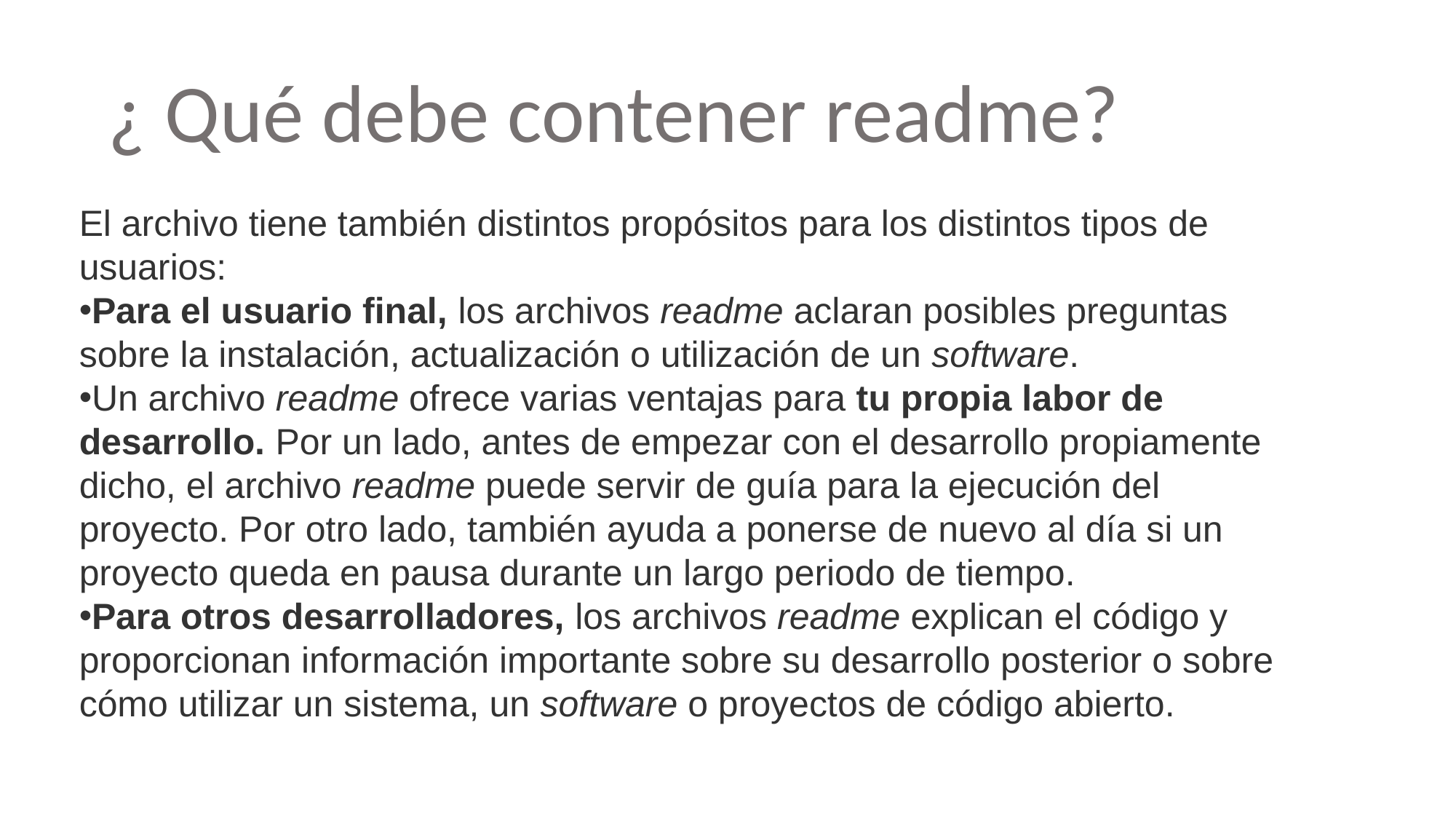

¿ Qué debe contener readme?
El archivo tiene también distintos propósitos para los distintos tipos de usuarios:
Para el usuario final, los archivos readme aclaran posibles preguntas sobre la instalación, actualización o utilización de un software.
Un archivo readme ofrece varias ventajas para tu propia labor de desarrollo. Por un lado, antes de empezar con el desarrollo propiamente dicho, el archivo readme puede servir de guía para la ejecución del proyecto. Por otro lado, también ayuda a ponerse de nuevo al día si un proyecto queda en pausa durante un largo periodo de tiempo.
Para otros desarrolladores, los archivos readme explican el código y proporcionan información importante sobre su desarrollo posterior o sobre cómo utilizar un sistema, un software o proyectos de código abierto.